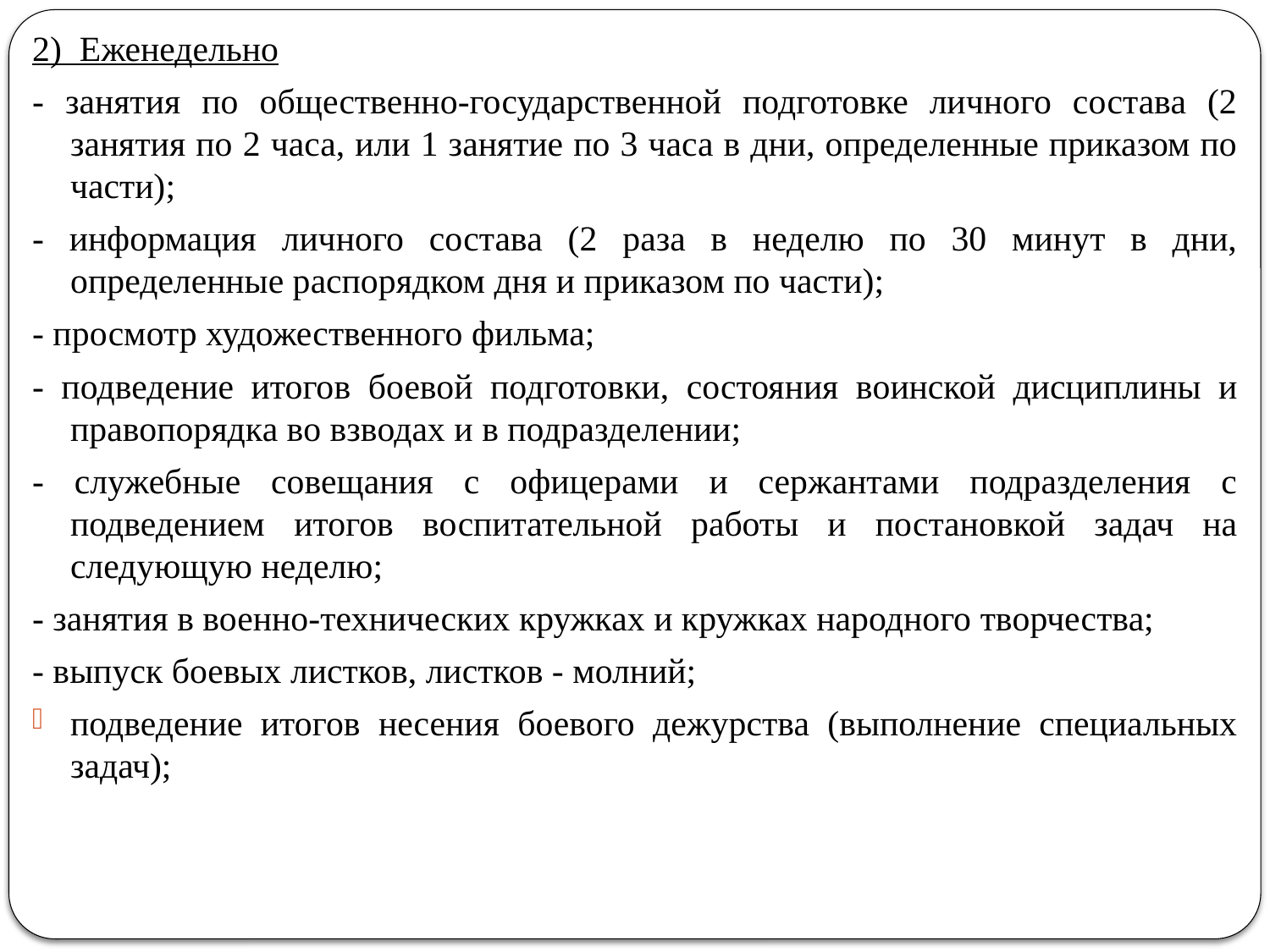

2)  Еженедельно
- занятия по общественно-государственной подготовке личного состава (2 занятия по 2 часа, или 1 занятие по 3 часа в дни, определенные приказом по части);
- информация личного состава (2 раза в неделю по 30 минут в дни, определенные распорядком дня и приказом по части);
- просмотр художественного фильма;
- подведение итогов боевой подготовки, состояния воинской дисциплины и правопорядка во взводах и в подразделении;
- служебные совещания с офицерами и сержантами подразделения с подведением итогов воспитательной работы и постановкой задач на следующую неделю;
- занятия в военно-технических кружках и кружках народного творчества;
- выпуск боевых листков, листков - молний;
подведение итогов несения боевого дежурства (выполнение специальных задач);